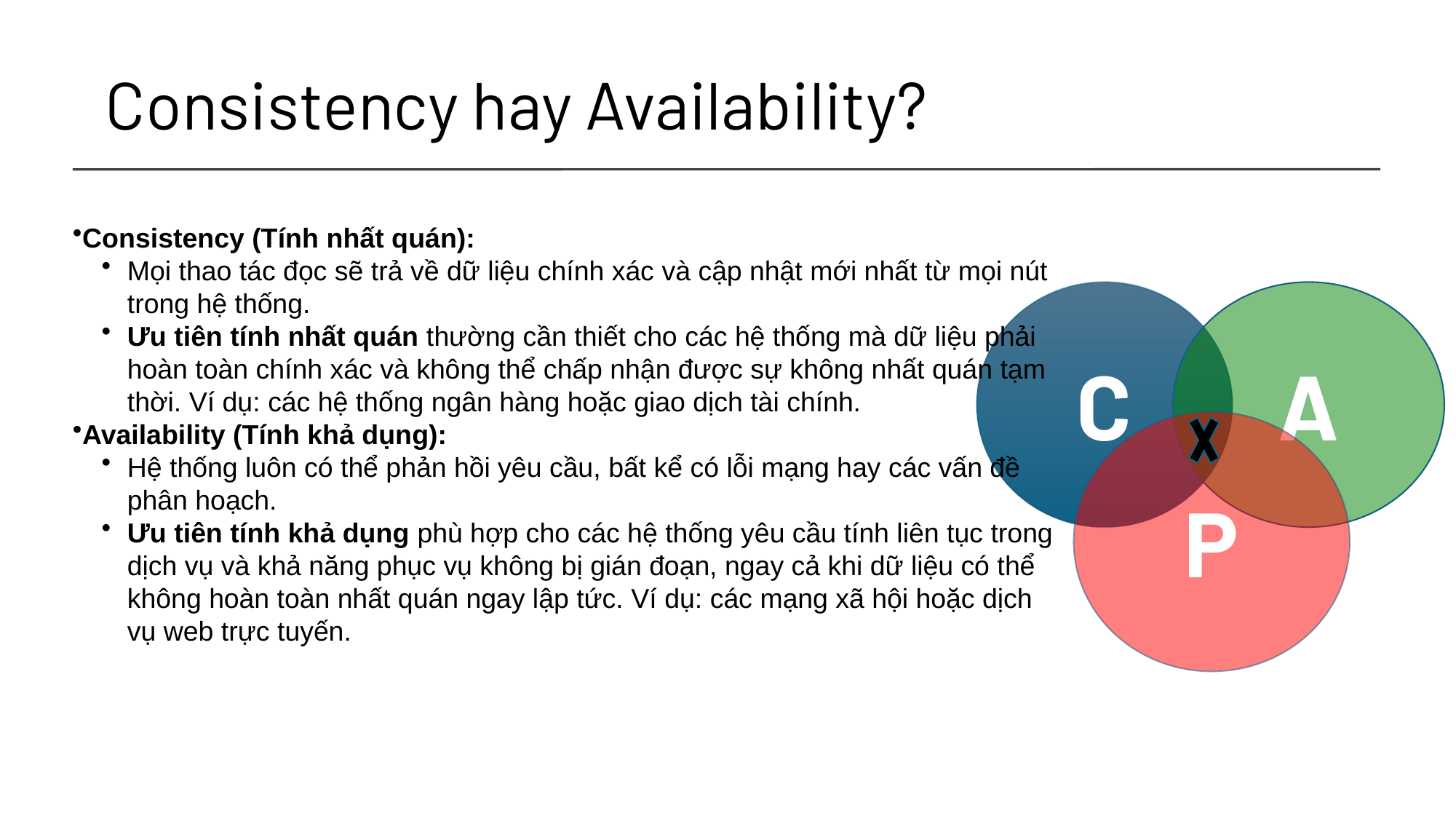

# Consistency hay Availability?
Consistency (Tính nhất quán):
Mọi thao tác đọc sẽ trả về dữ liệu chính xác và cập nhật mới nhất từ mọi nút trong hệ thống.
Ưu tiên tính nhất quán thường cần thiết cho các hệ thống mà dữ liệu phải hoàn toàn chính xác và không thể chấp nhận được sự không nhất quán tạm thời. Ví dụ: các hệ thống ngân hàng hoặc giao dịch tài chính.
Availability (Tính khả dụng):
Hệ thống luôn có thể phản hồi yêu cầu, bất kể có lỗi mạng hay các vấn đề phân hoạch.
Ưu tiên tính khả dụng phù hợp cho các hệ thống yêu cầu tính liên tục trong dịch vụ và khả năng phục vụ không bị gián đoạn, ngay cả khi dữ liệu có thể không hoàn toàn nhất quán ngay lập tức. Ví dụ: các mạng xã hội hoặc dịch vụ web trực tuyến.

C
A

P